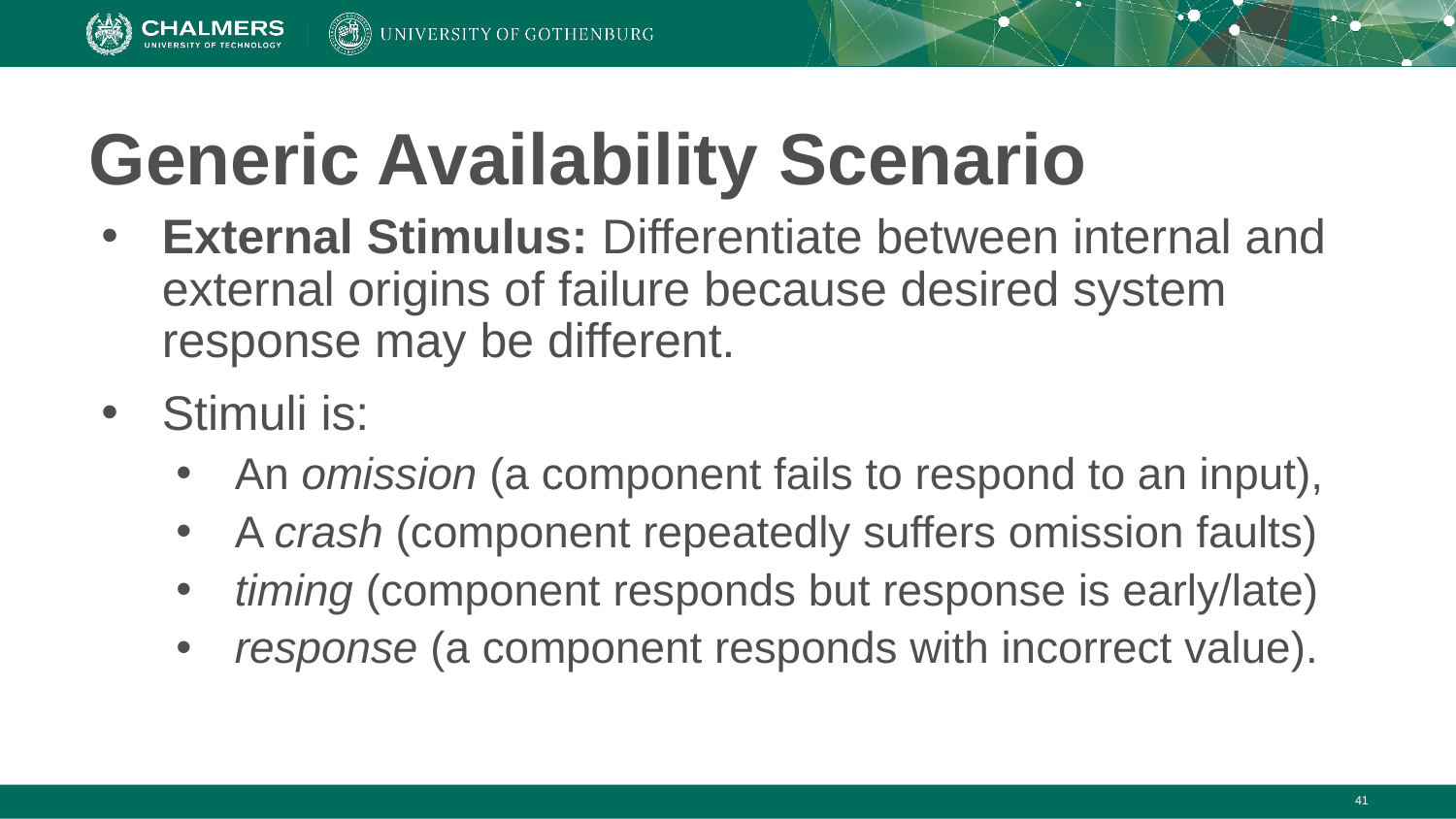

# Generic Availability Scenario
External Stimulus: Differentiate between internal and external origins of failure because desired system response may be different.
Stimuli is:
An omission (a component fails to respond to an input),
A crash (component repeatedly suffers omission faults)
timing (component responds but response is early/late)
response (a component responds with incorrect value).
41